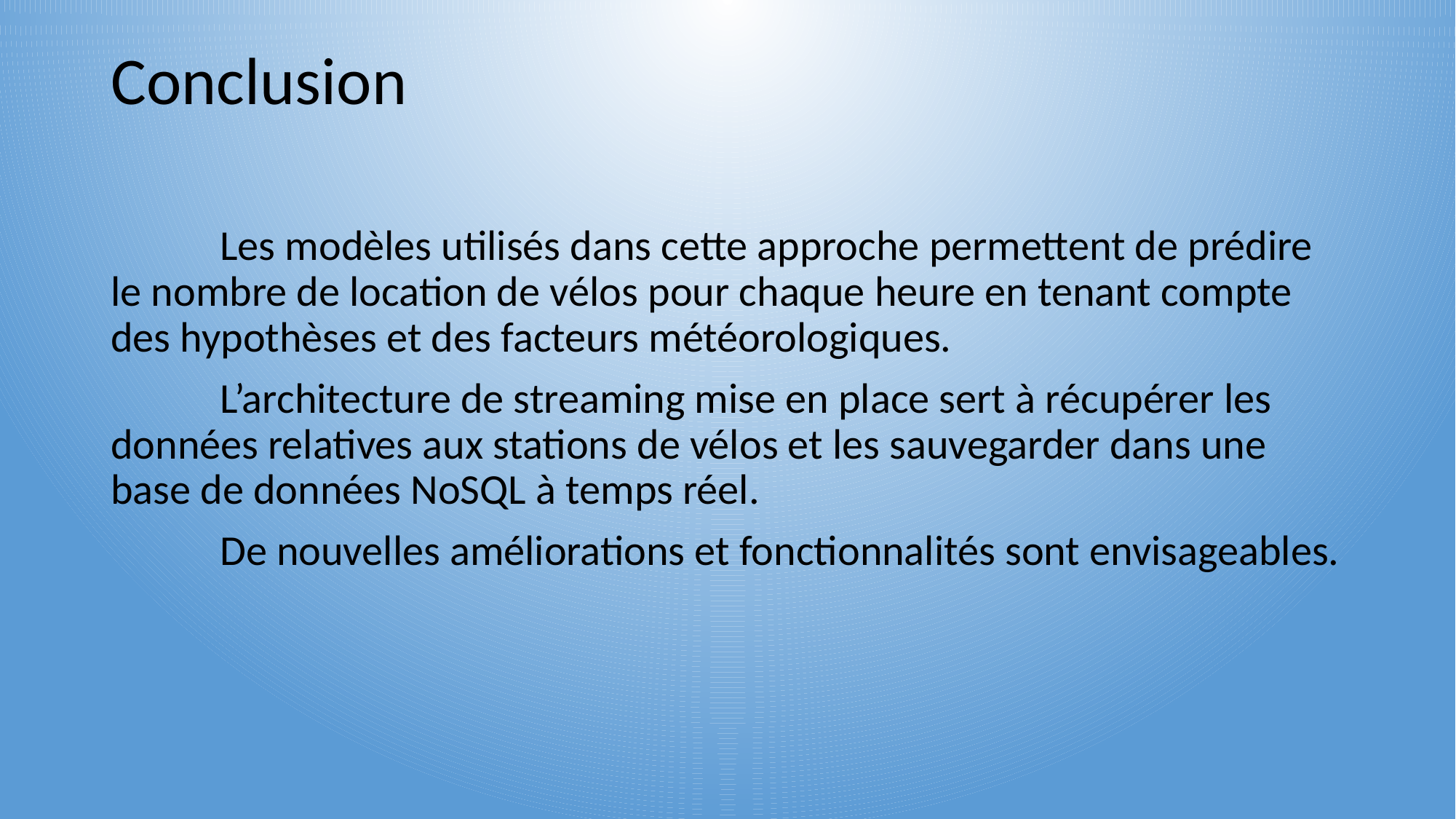

# Conclusion
	Les modèles utilisés dans cette approche permettent de prédire le nombre de location de vélos pour chaque heure en tenant compte des hypothèses et des facteurs météorologiques.
	L’architecture de streaming mise en place sert à récupérer les données relatives aux stations de vélos et les sauvegarder dans une base de données NoSQL à temps réel.
	De nouvelles améliorations et fonctionnalités sont envisageables.